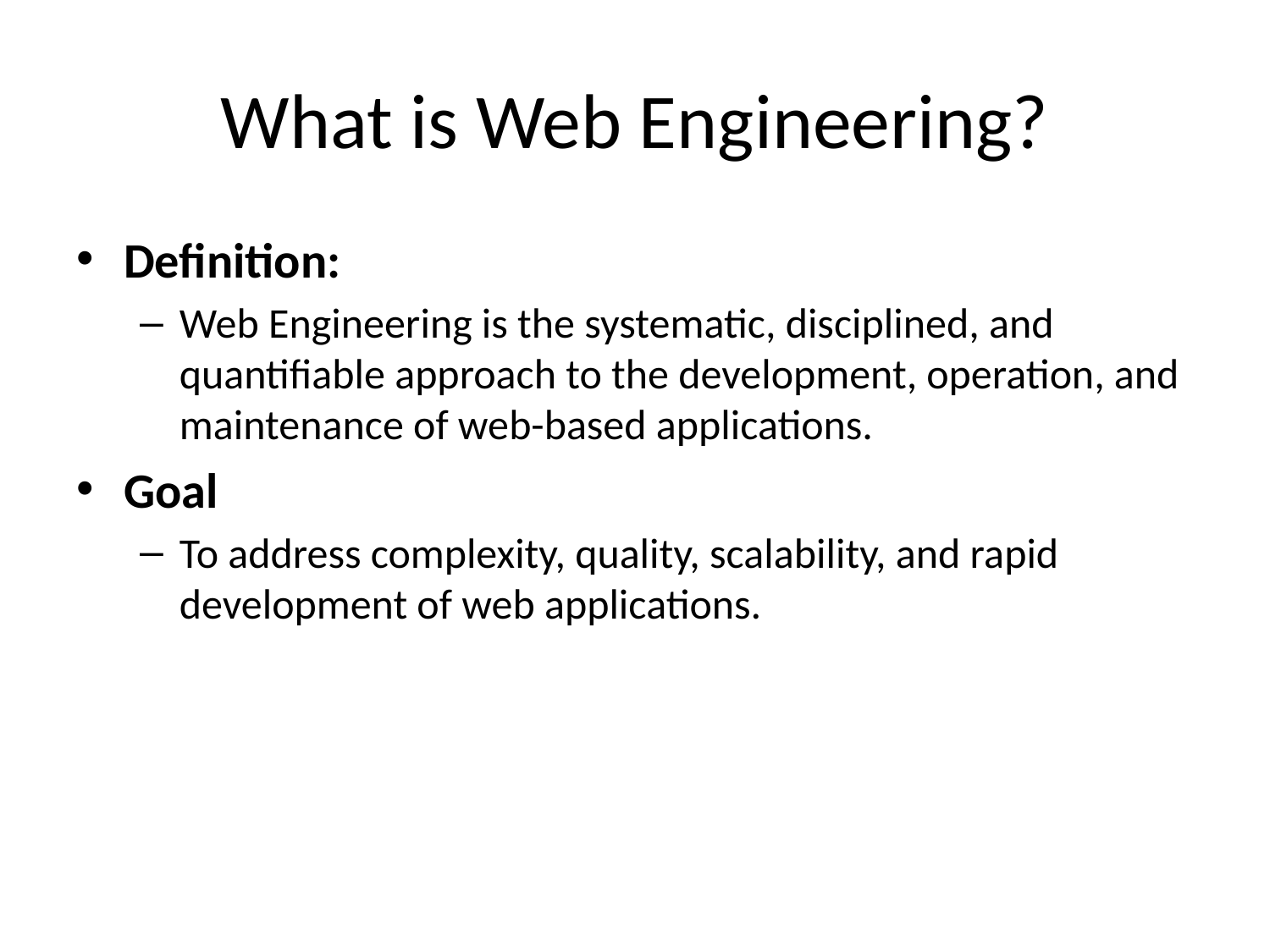

# What is Web Engineering?
Definition:
Web Engineering is the systematic, disciplined, and quantifiable approach to the development, operation, and maintenance of web-based applications.
Goal
To address complexity, quality, scalability, and rapid development of web applications.